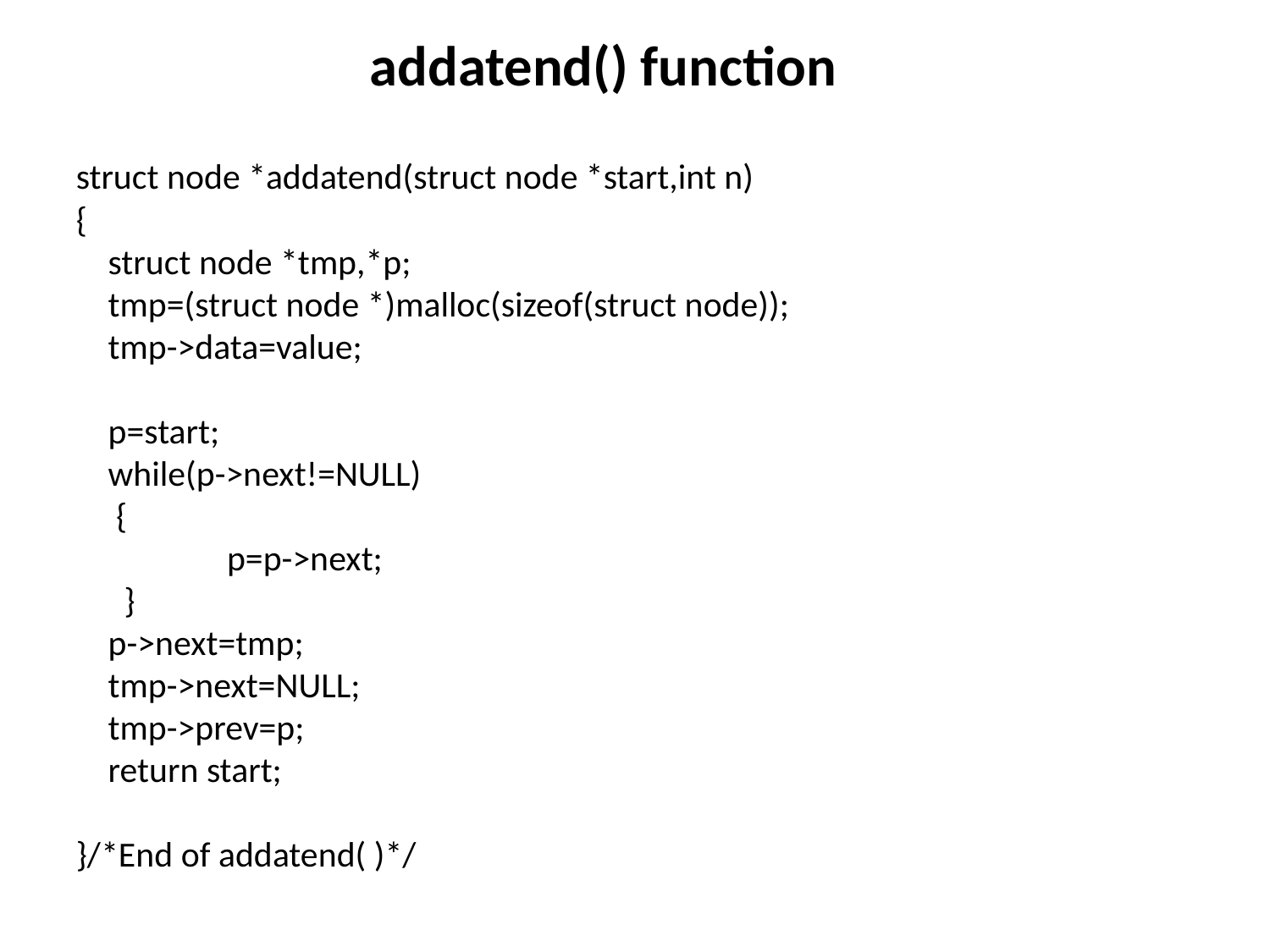

addatend() function
struct node *addatend(struct node *start,int n)
{
    struct node *tmp,*p;
    tmp=(struct node *)malloc(sizeof(struct node));
    tmp->data=value;

    p=start;
    while(p->next!=NULL)
     {
	   p=p->next;
      }
    p->next=tmp;
    tmp->next=NULL;
    tmp->prev=p;
    return start;

}/*End of addatend( )*/